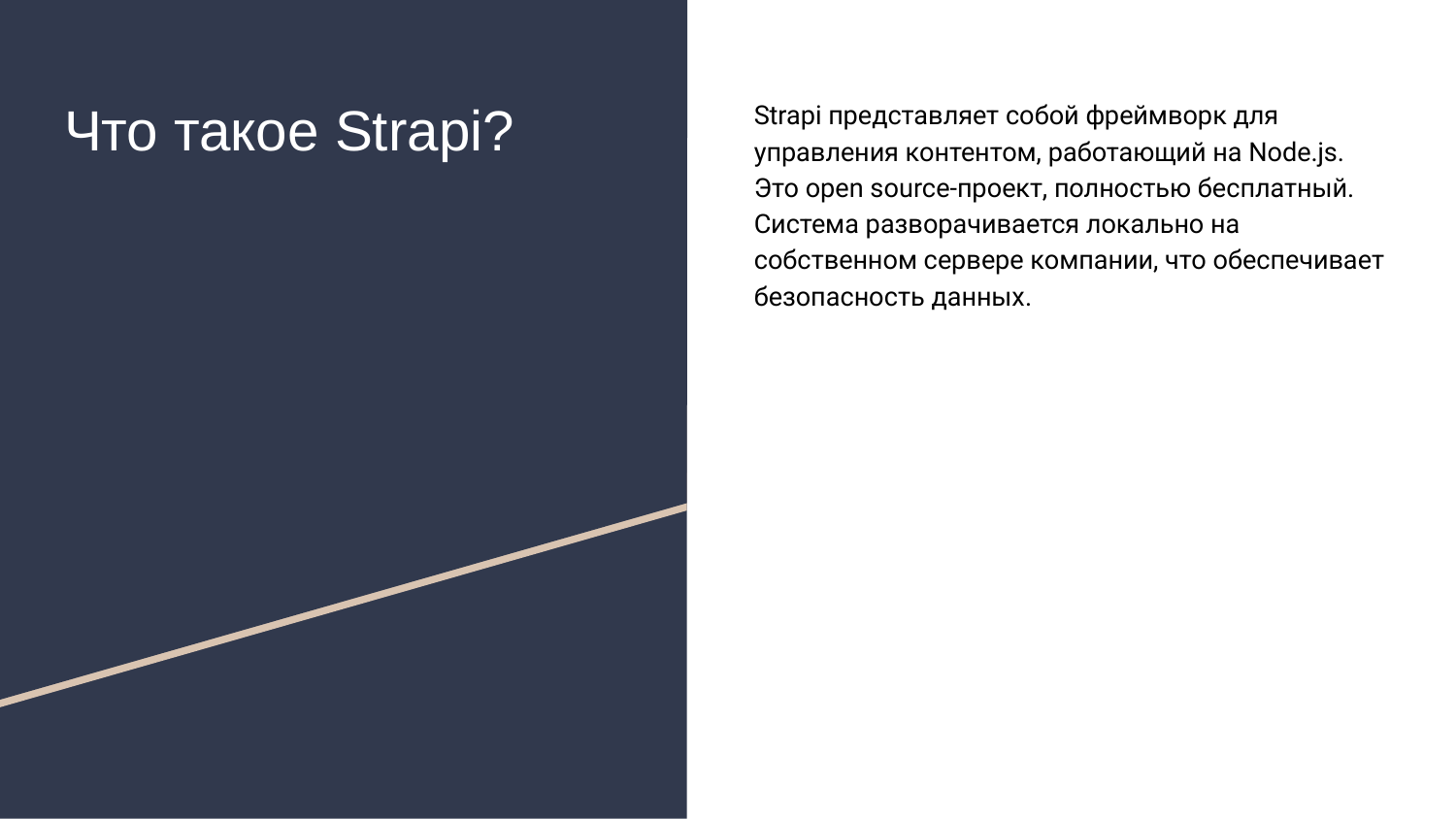

# Что такое Strapi?
Strapi представляет собой фреймворк для управления контентом, работающий на Node.js. Это open source-проект, полностью бесплатный. Система разворачивается локально на собственном сервере компании, что обеспечивает безопасность данных.